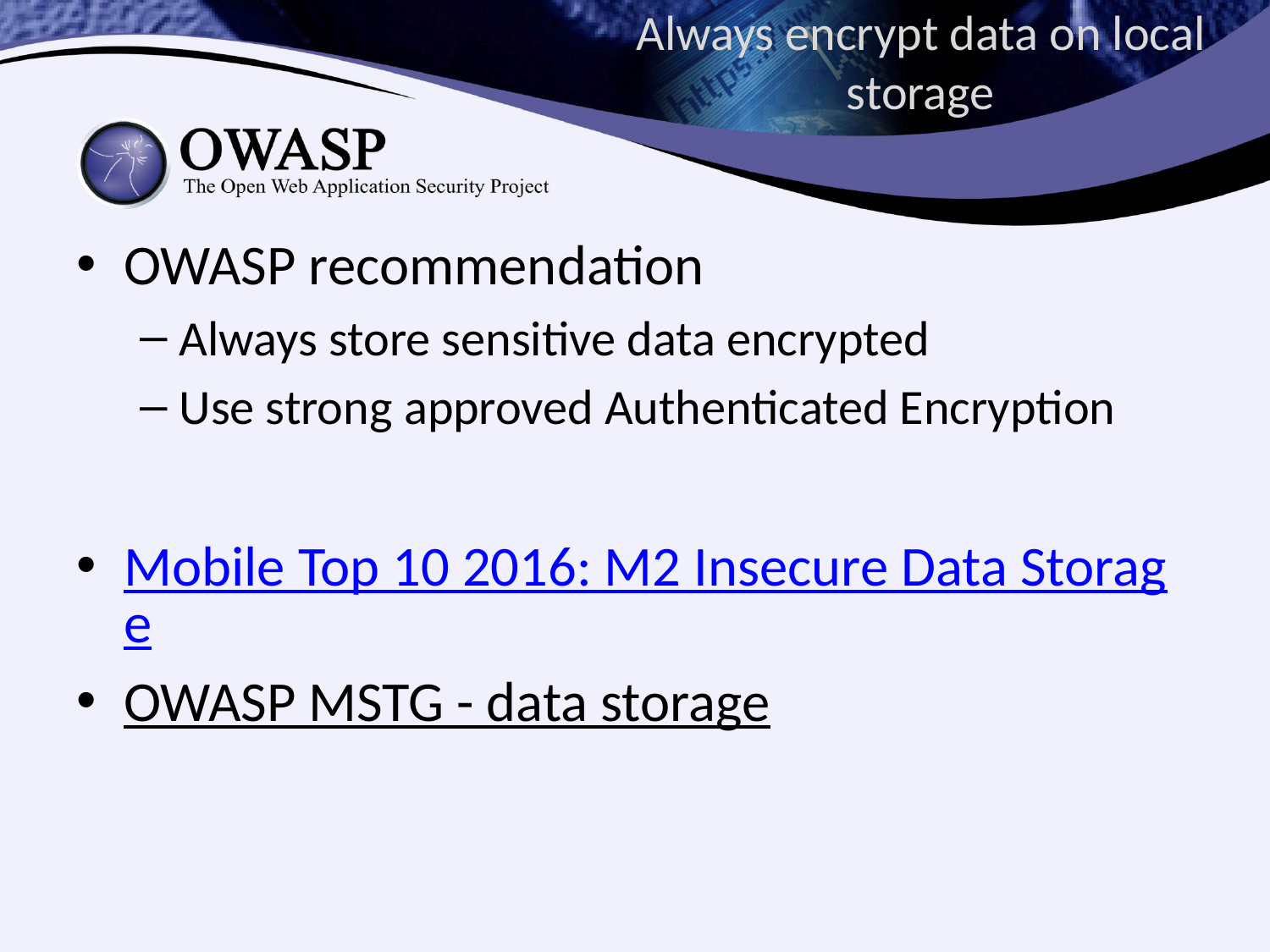

# Always encrypt data on local storage
OWASP recommendation
Always store sensitive data encrypted
Use strong approved Authenticated Encryption

Mobile Top 10 2016: M2 Insecure Data Storage
OWASP MSTG - data storage